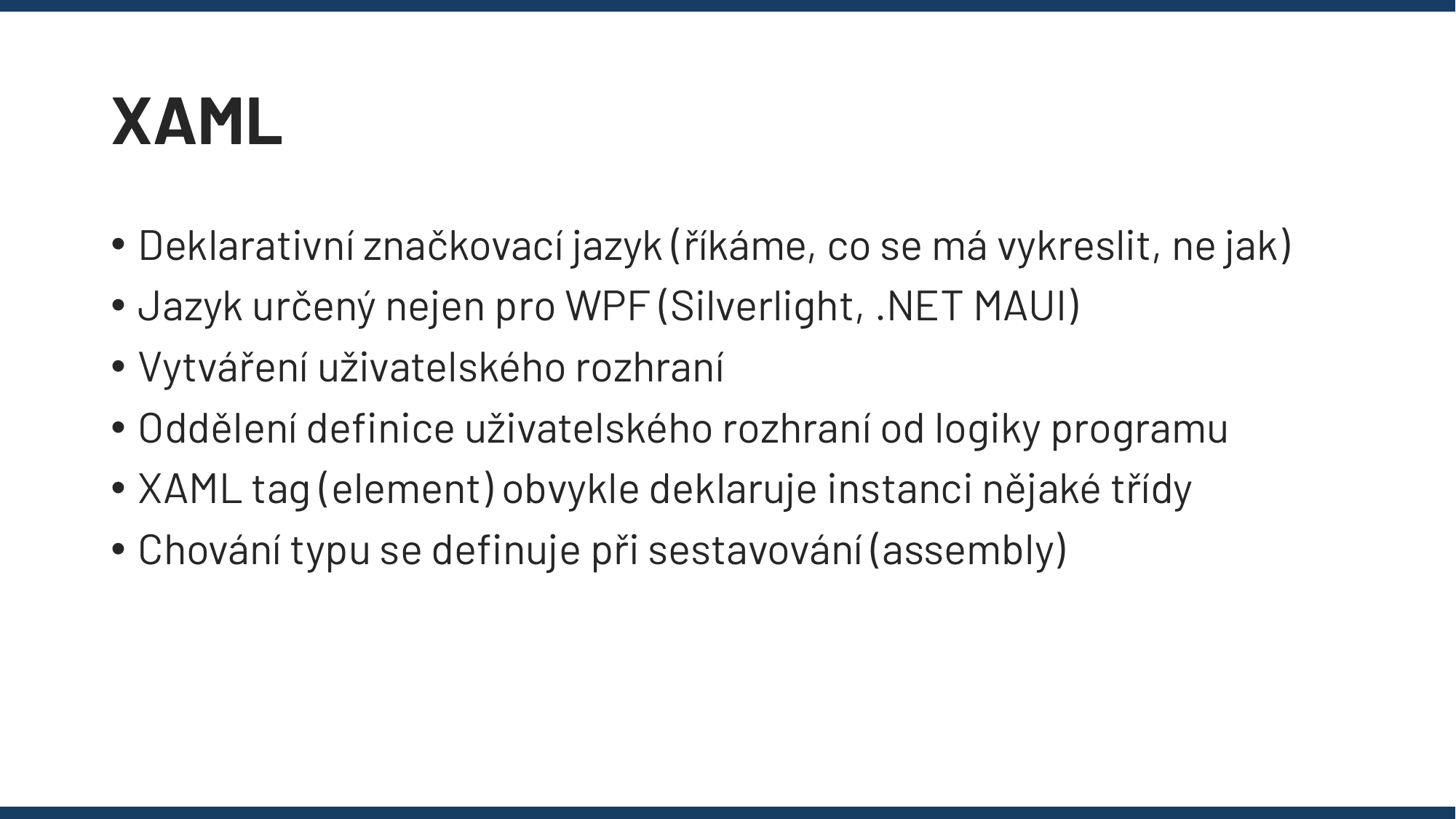

# XAML
Deklarativní značkovací jazyk (říkáme, co se má vykreslit, ne jak)
Jazyk určený nejen pro WPF (Silverlight, .NET MAUI)
Vytváření uživatelského rozhraní
Oddělení definice uživatelského rozhraní od logiky programu
XAML tag (element) obvykle deklaruje instanci nějaké třídy
Chování typu se definuje při sestavování (assembly)